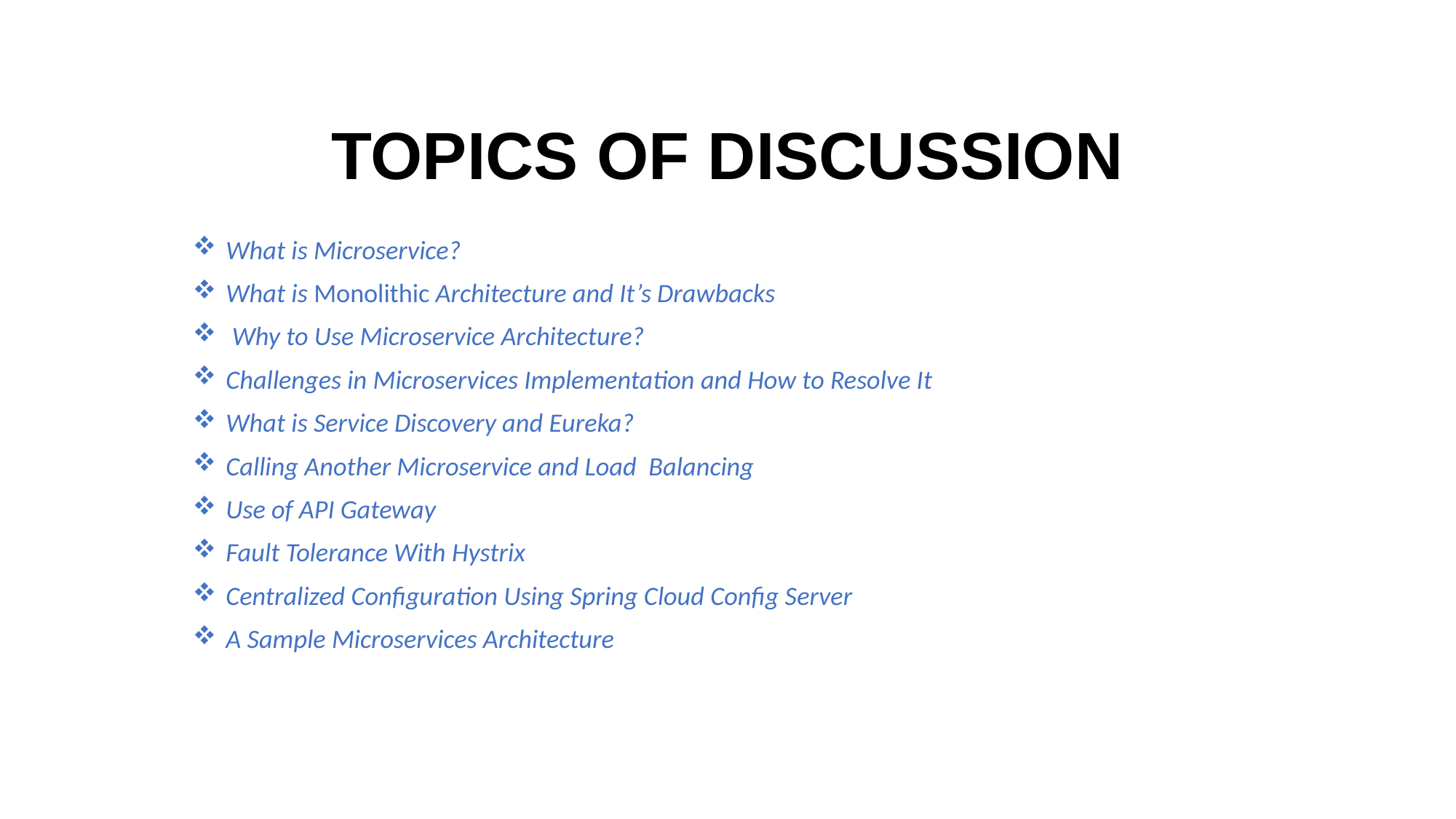

# TOPICS OF DISCUSSION
What is Microservice?
What is Monolithic Architecture and It’s Drawbacks
 Why to Use Microservice Architecture?
Challenges in Microservices Implementation and How to Resolve It
What is Service Discovery and Eureka?
Calling Another Microservice and Load  Balancing
Use of API Gateway
Fault Tolerance With Hystrix
Centralized Configuration Using Spring Cloud Config Server
A Sample Microservices Architecture